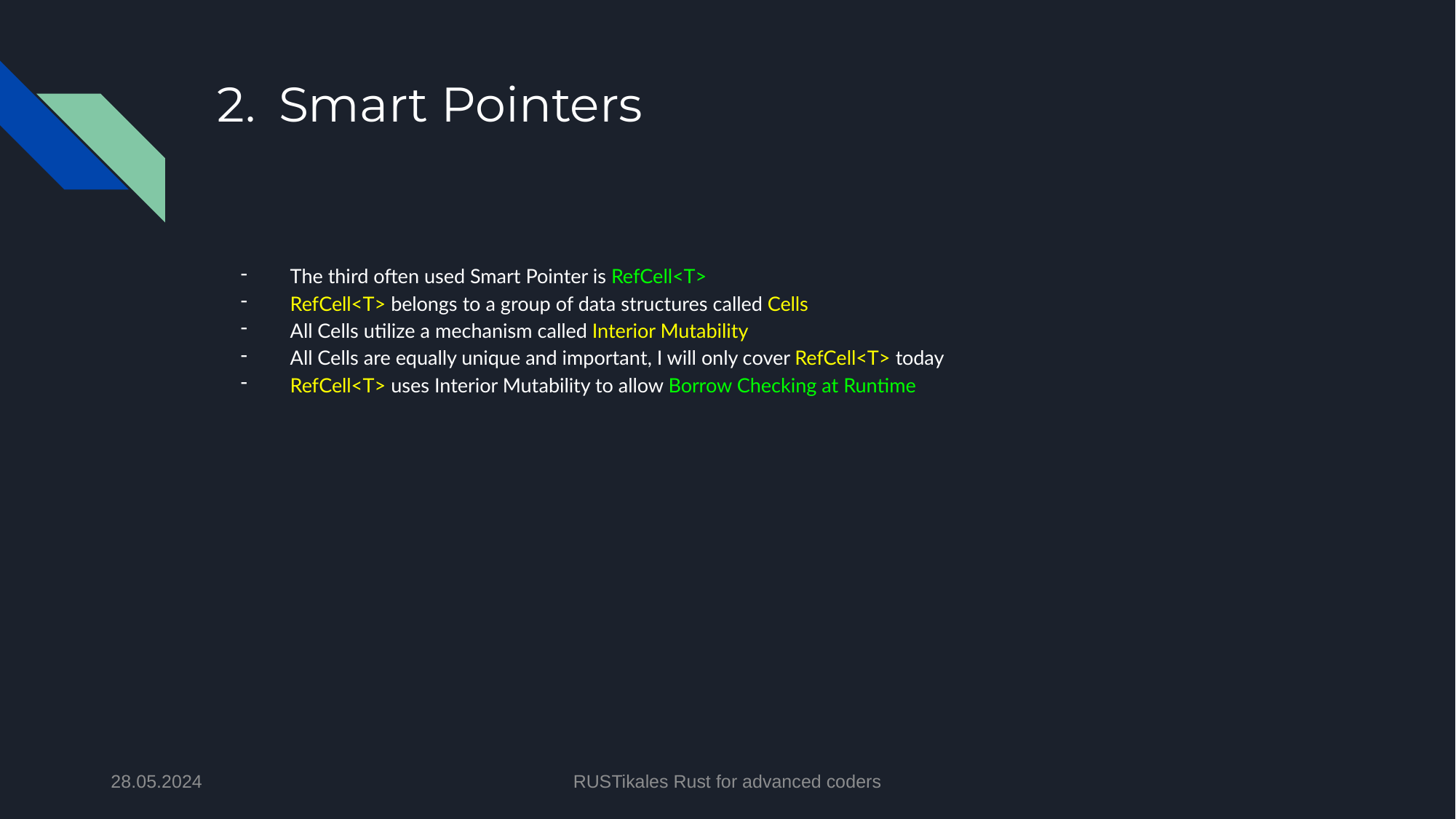

# Smart Pointers
The third often used Smart Pointer is RefCell<T>
RefCell<T> belongs to a group of data structures called Cells
All Cells utilize a mechanism called Interior Mutability
All Cells are equally unique and important, I will only cover RefCell<T> today
RefCell<T> uses Interior Mutability to allow Borrow Checking at Runtime
28.05.2024
RUSTikales Rust for advanced coders